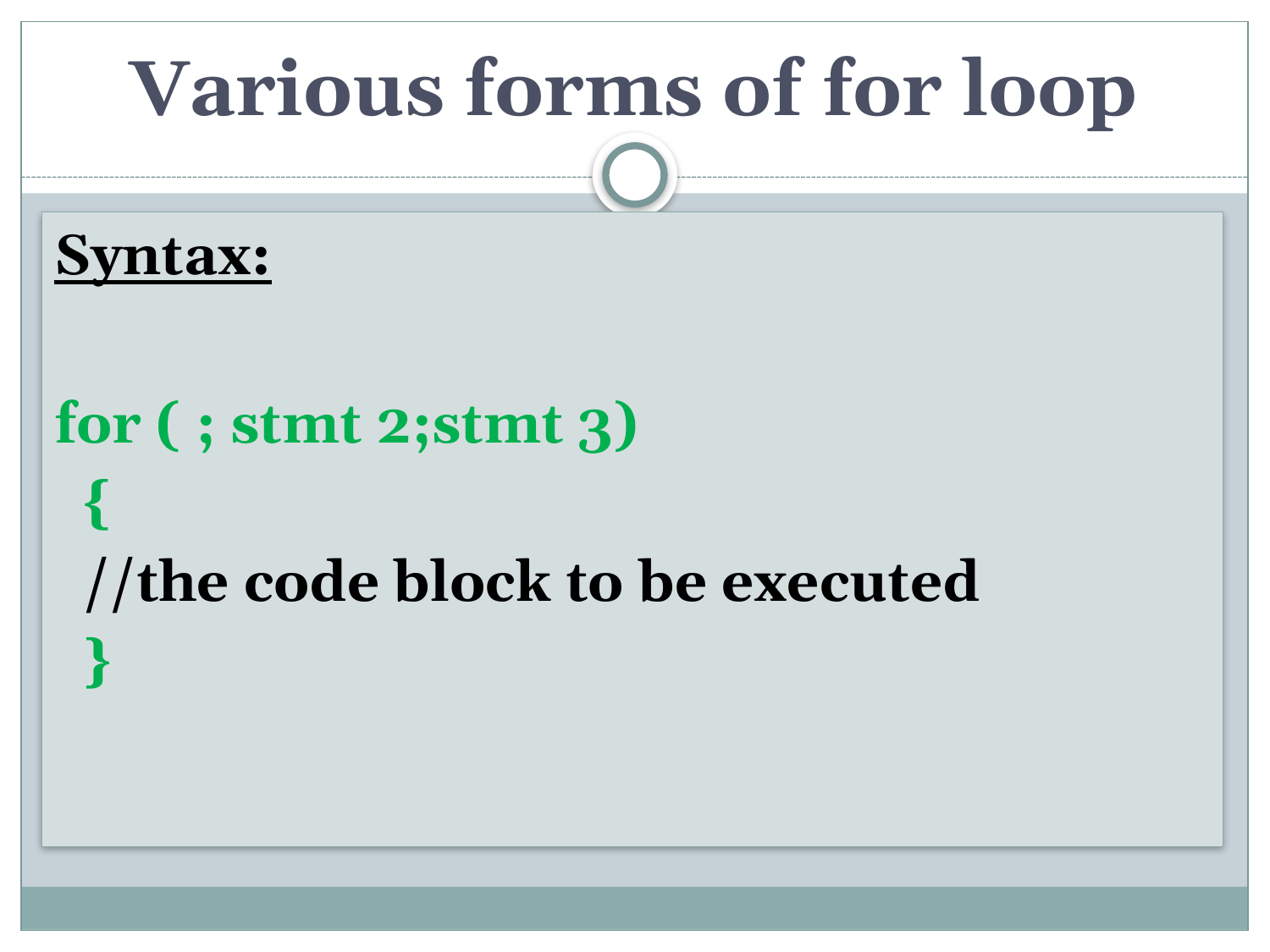

# Various forms of for loop
Syntax:

for ( ; stmt 2;stmt 3)
  {
  //the code block to be executed
  }